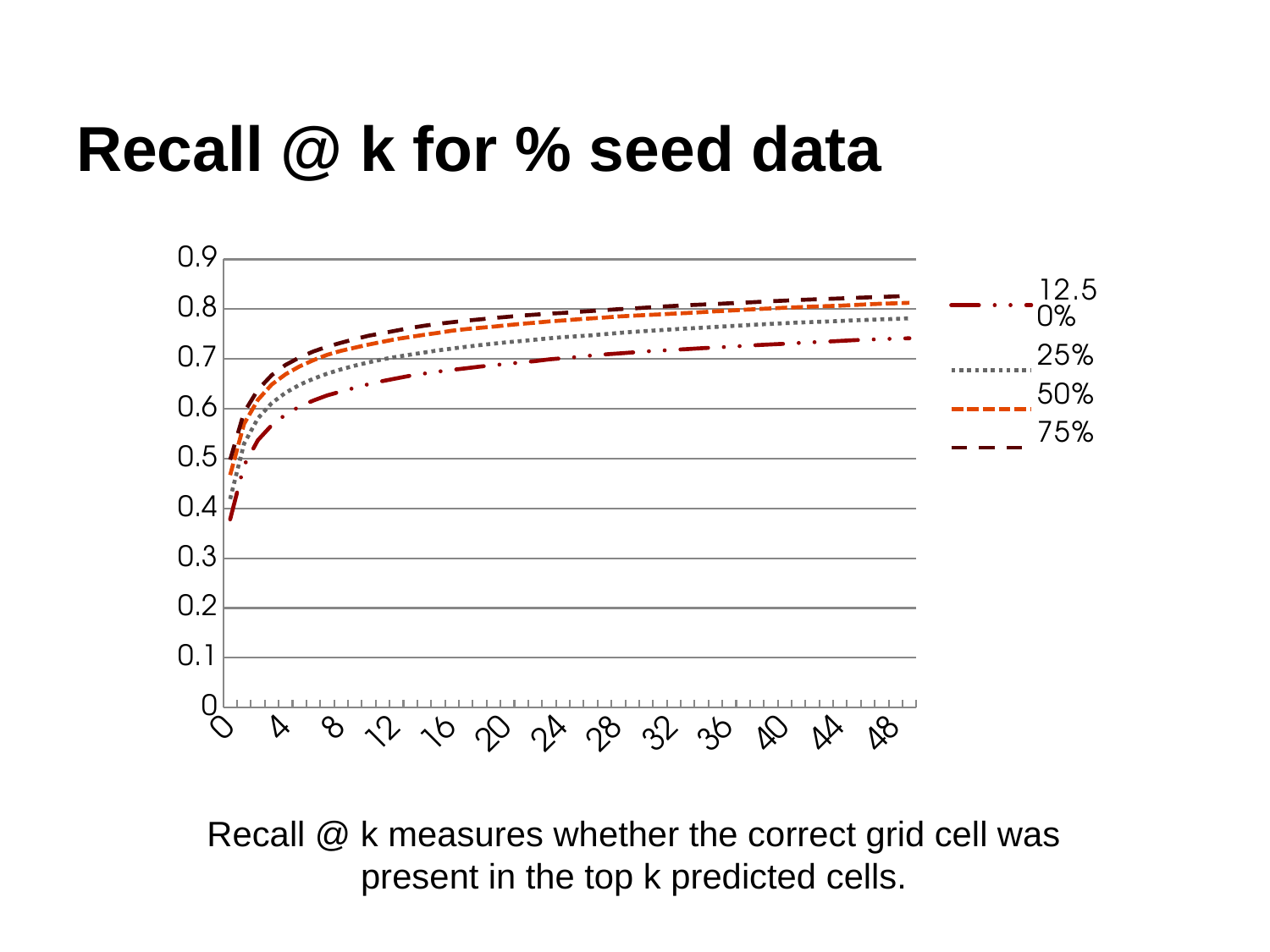

# Recall @ k for % seed data

### Chart

| Category | 12.50% | 25% | 50% | 75% |
|---|---|---|---|---|
| 0.0 | 0.377919702683134 | 0.418846270600562 | 0.466904408561661 | 0.497599786647702 |
| 1.0 | 0.485964919623164 | 0.529788192438381 | 0.569554270863328 | 0.592600823776928 |
| 2.0 | 0.537062070755052 | 0.580864856395844 | 0.618114160409329 | 0.638367854920437 |
| 3.0 | 0.567224833324265 | 0.611407056335131 | 0.648806491387393 | 0.667659347497555 |
| 4.0 | 0.588510778991951 | 0.632303835645949 | 0.66936895031785 | 0.688120425519305 |
| 5.0 | 0.604531738491736 | 0.648059654723318 | 0.685073205307107 | 0.702995821850831 |
| 6.0 | 0.616614421374672 | 0.660255970858099 | 0.697536196572677 | 0.715100601534951 |
| 7.0 | 0.626935133528921 | 0.670537891324996 | 0.708397014198064 | 0.724745903339556 |
| 8.0 | 0.634757279115415 | 0.679164912211983 | 0.716370965955656 | 0.732568820932231 |
| 9.0 | 0.642165089542431 | 0.686690298763231 | 0.722787043805051 | 0.739991702966189 |
| 10.0 | 0.649522677525875 | 0.693339273998491 | 0.728981622994514 | 0.746792307464367 |
| 11.0 | 0.655674926863566 | 0.699322372479705 | 0.734504322915513 | 0.751814976146027 |
| 12.0 | 0.661119876787605 | 0.704311551982452 | 0.74004178941384 | 0.757059886804753 |
| 13.0 | 0.666426714991817 | 0.708791531614457 | 0.744228114086576 | 0.762171452277239 |
| 14.0 | 0.670741659935464 | 0.712977742090265 | 0.748613787553251 | 0.76674963700477 |
| 15.0 | 0.674638084516002 | 0.717242291007726 | 0.752430947792765 | 0.770587015142086 |
| 16.0 | 0.678157840769742 | 0.720875236239363 | 0.756779704816119 | 0.773757667348208 |
| 17.0 | 0.681229780234957 | 0.724429843029347 | 0.759917602498504 | 0.776869055027113 |
| 18.0 | 0.684703499248756 | 0.727813084478217 | 0.762546053263044 | 0.77950632648828 |
| 19.0 | 0.687511770885212 | 0.730696918361551 | 0.76488655576967 | 0.782158414081251 |
| 20.0 | 0.690387005779766 | 0.733595440702695 | 0.767869404390103 | 0.784543811301745 |
| 21.0 | 0.692969276420144 | 0.736058205462147 | 0.770534771597965 | 0.787077369840282 |
| 22.0 | 0.695710584798503 | 0.738765777851764 | 0.772749758197296 | 0.788988650843037 |
| 23.0 | 0.69921778544135 | 0.741409700257537 | 0.775333909229849 | 0.790974012504815 |
| 24.0 | 0.701540573456601 | 0.74378433427013 | 0.777290480725925 | 0.792440809553441 |
| 25.0 | 0.70385499106459 | 0.745527364596899 | 0.77944640101594 | 0.79439653895161 |
| 26.0 | 0.70683067084629 | 0.747387902586147 | 0.781402972512016 | 0.796263371558953 |
| 27.0 | 0.709149273657909 | 0.749757640446137 | 0.783167578502816 | 0.798011675111861 |
| 28.0 | 0.711057726513683 | 0.752191028289969 | 0.785323498792832 | 0.799908139982813 |
| 29.0 | 0.713083365071127 | 0.754257204688555 | 0.786792773237055 | 0.801374937031439 |
| 30.0 | 0.715213633719348 | 0.75612753498301 | 0.788210364660627 | 0.803004711529913 |
| 31.0 | 0.716732862637431 | 0.75781181147854 | 0.78954673990889 | 0.805019705455299 |
| 32.0 | 0.718339980831767 | 0.759652764857375 | 0.791060314085099 | 0.806486502503926 |
| 33.0 | 0.719921987804316 | 0.761229325995632 | 0.792352389601376 | 0.80801256407977 |
| 34.0 | 0.721566772831332 | 0.762654106403188 | 0.793895496932243 | 0.809197854624114 |
| 35.0 | 0.722993927269531 | 0.764353071356528 | 0.795578886747735 | 0.810264616114025 |
| 36.0 | 0.724471304151303 | 0.765929632494785 | 0.797070311057951 | 0.811746229294455 |
| 37.0 | 0.726191422843678 | 0.76747192056482 | 0.798761084162107 | 0.813020416629626 |
| 38.0 | 0.72778598542712 | 0.769087650923904 | 0.800112225987699 | 0.814383500755622 |
| 39.0 | 0.729263362308893 | 0.770458573652823 | 0.801441217947298 | 0.81592437846327 |
| 40.0 | 0.730552405027266 | 0.771775638703107 | 0.802851426082205 | 0.817109669007615 |
| 41.0 | 0.732176264036126 | 0.773112288363803 | 0.80390723636122 | 0.818487569265416 |
| 42.0 | 0.733540640419859 | 0.774125791952683 | 0.805199311877496 | 0.819450617832696 |
| 43.0 | 0.734787831101922 | 0.775144191694166 | 0.806077923228564 | 0.820547011586215 |
| 44.0 | 0.736273578390956 | 0.776231137572095 | 0.807008217600283 | 0.82149524402169 |
| 45.0 | 0.737704918032786 | 0.777528618011966 | 0.808374126003204 | 0.822621270038818 |
| 46.0 | 0.738880960253121 | 0.778453990853986 | 0.80966620151948 | 0.823643583133315 |
| 47.0 | 0.739872853513687 | 0.779545832884519 | 0.810936127169763 | 0.824488102646161 |
| 48.0 | 0.740743375868952 | 0.780422244200507 | 0.811814738520832 | 0.825717841585918 |
| 49.0 | 0.741530194151596 | 0.781656074656534 | 0.812767182758544 | 0.826503096571547 |
Recall @ k measures whether the correct grid cell was present in the top k predicted cells.